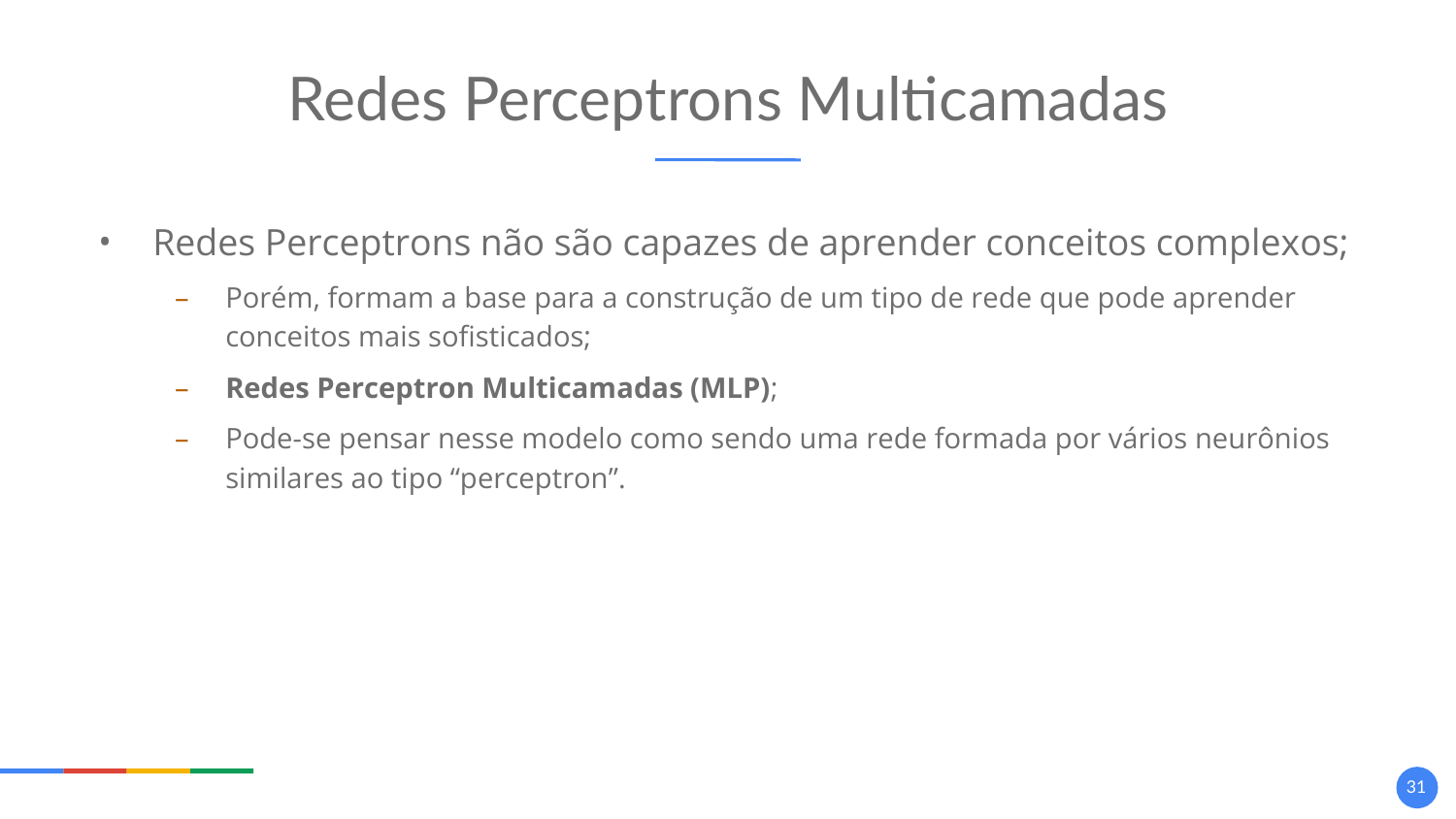

# Redes Perceptrons Multicamadas
Redes Perceptrons não são capazes de aprender conceitos complexos;
Porém, formam a base para a construção de um tipo de rede que pode aprender conceitos mais sofisticados;
Redes Perceptron Multicamadas (MLP);
Pode-se pensar nesse modelo como sendo uma rede formada por vários neurônios similares ao tipo “perceptron”.